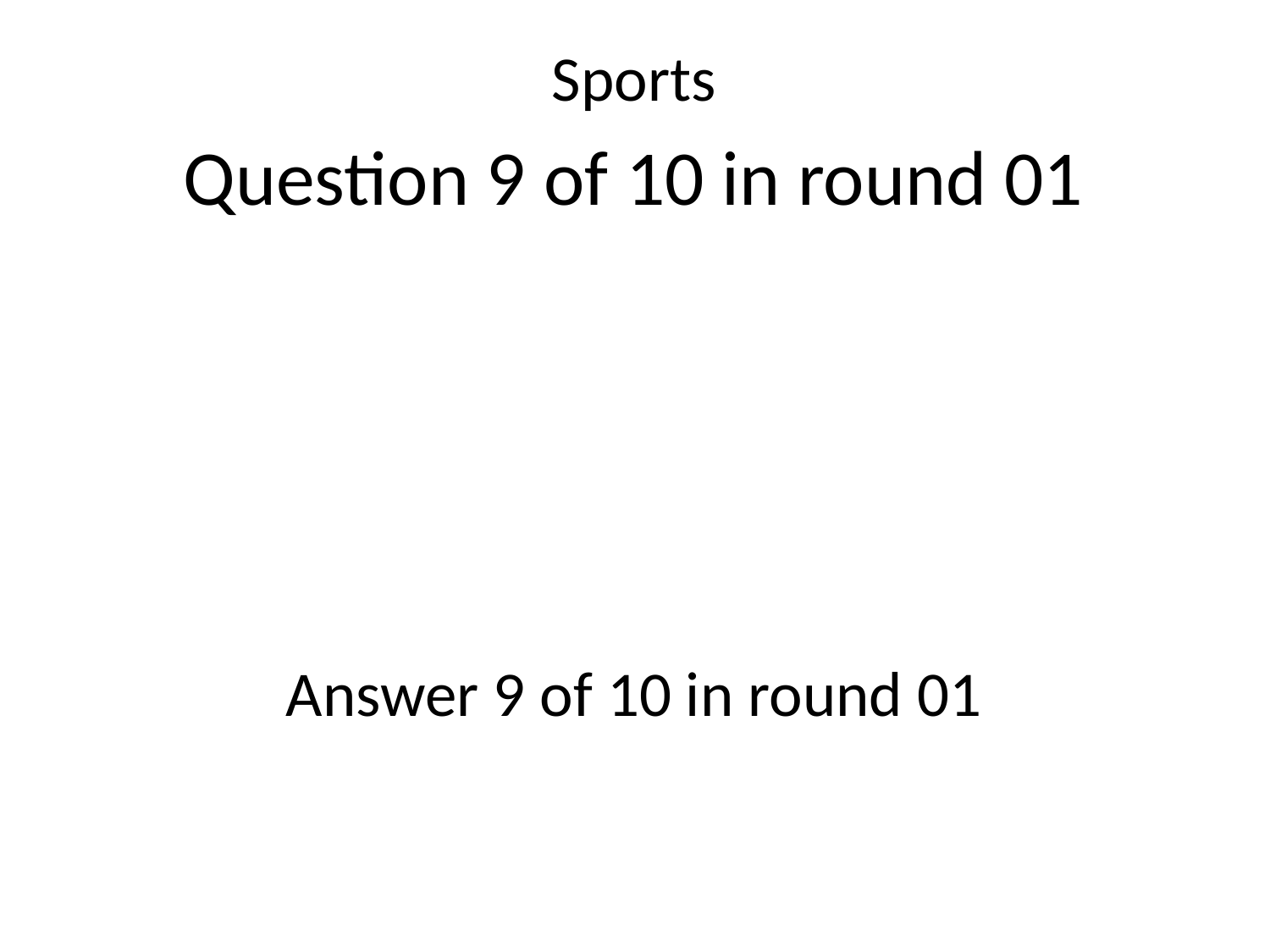

Sports
Question 9 of 10 in round 01
Answer 9 of 10 in round 01